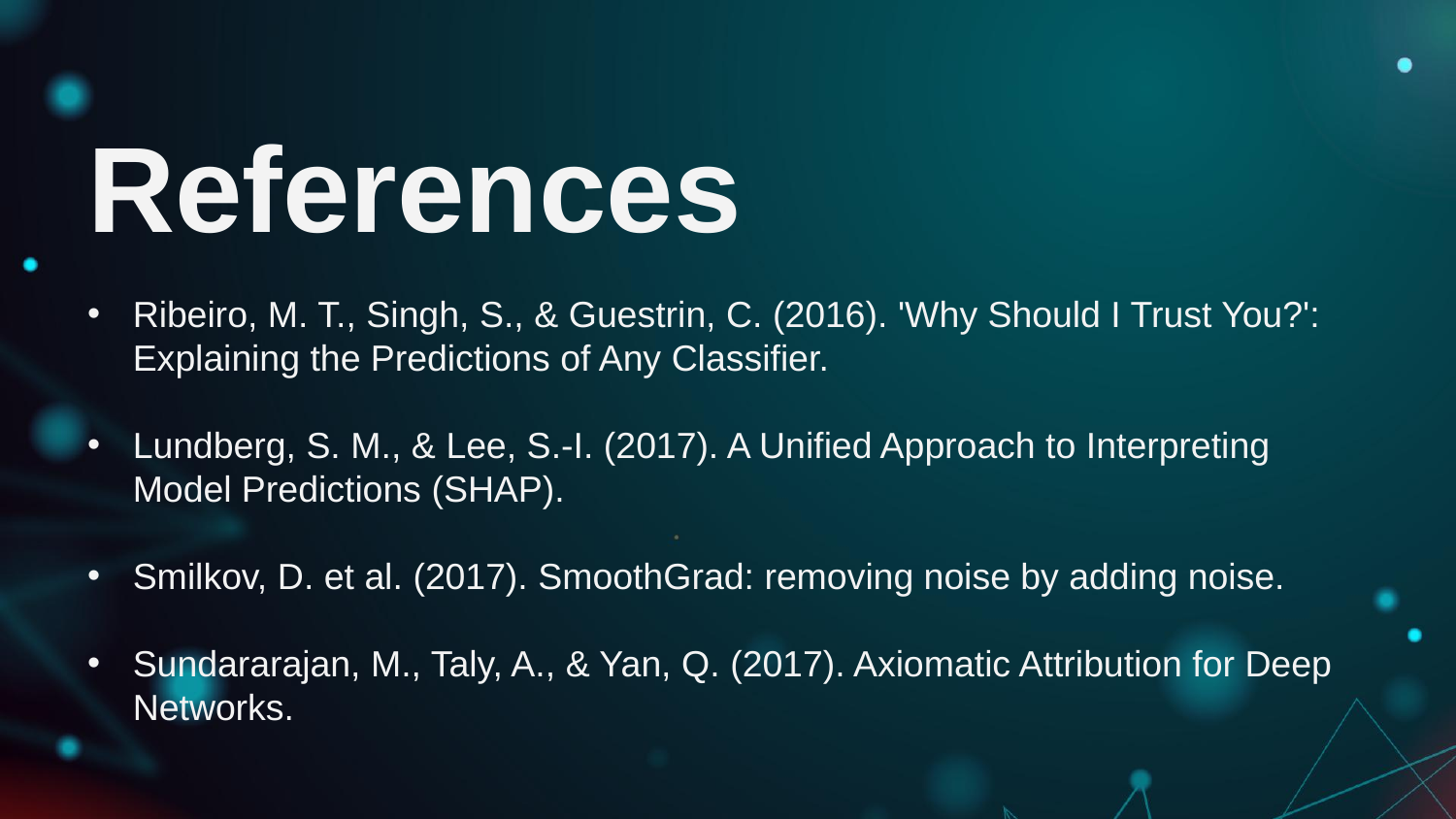

# References
Ribeiro, M. T., Singh, S., & Guestrin, C. (2016). 'Why Should I Trust You?': Explaining the Predictions of Any Classifier.

Lundberg, S. M., & Lee, S.-I. (2017). A Unified Approach to Interpreting Model Predictions (SHAP).

Smilkov, D. et al. (2017). SmoothGrad: removing noise by adding noise.

Sundararajan, M., Taly, A., & Yan, Q. (2017). Axiomatic Attribution for Deep Networks.